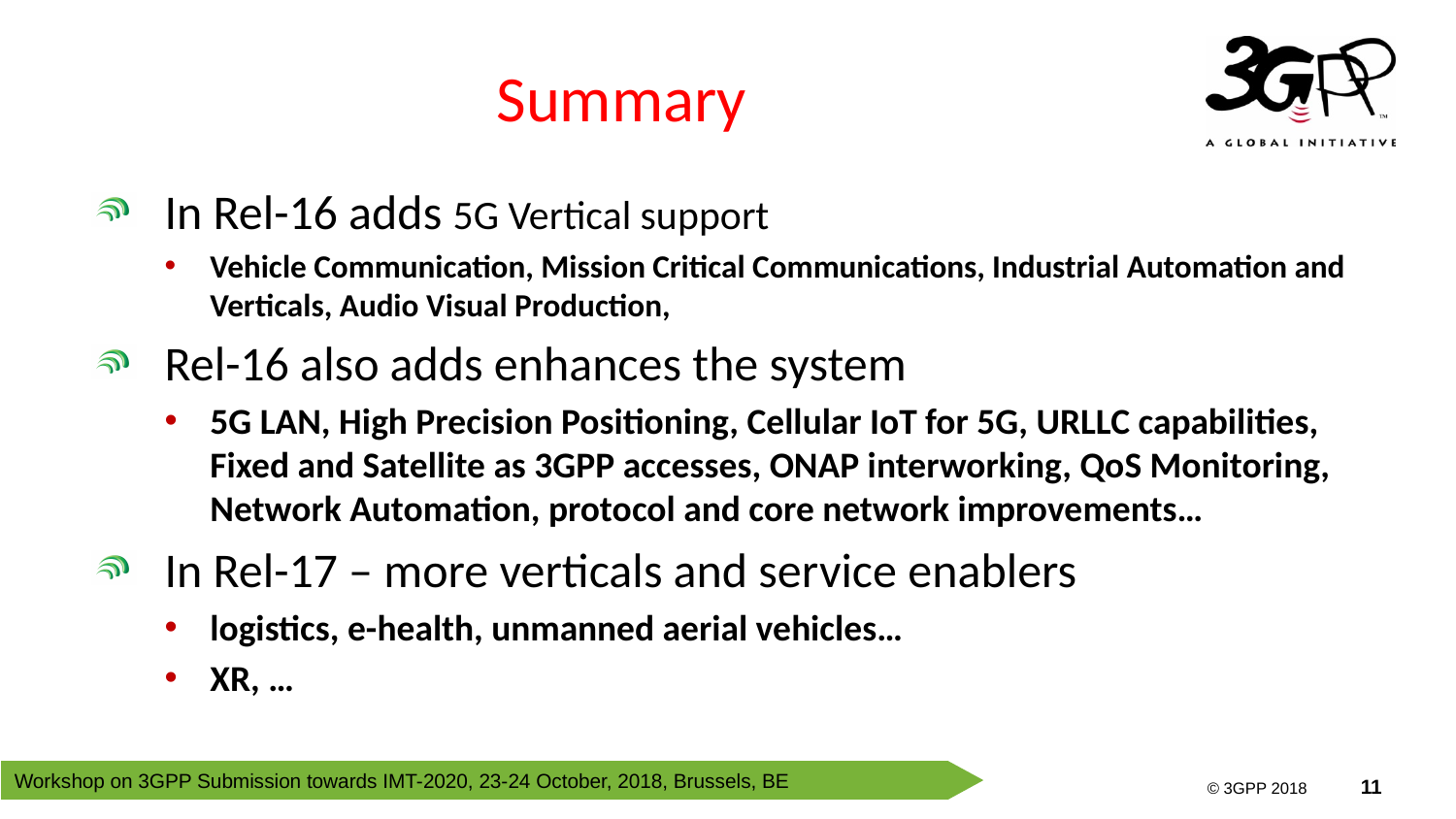

# Summary
In Rel-16 adds 5G Vertical support
Vehicle Communication, Mission Critical Communications, Industrial Automation and Verticals, Audio Visual Production,
Rel-16 also adds enhances the system
5G LAN, High Precision Positioning, Cellular IoT for 5G, URLLC capabilities, Fixed and Satellite as 3GPP accesses, ONAP interworking, QoS Monitoring, Network Automation, protocol and core network improvements…
In Rel-17 – more verticals and service enablers
logistics, e-health, unmanned aerial vehicles…
XR, …